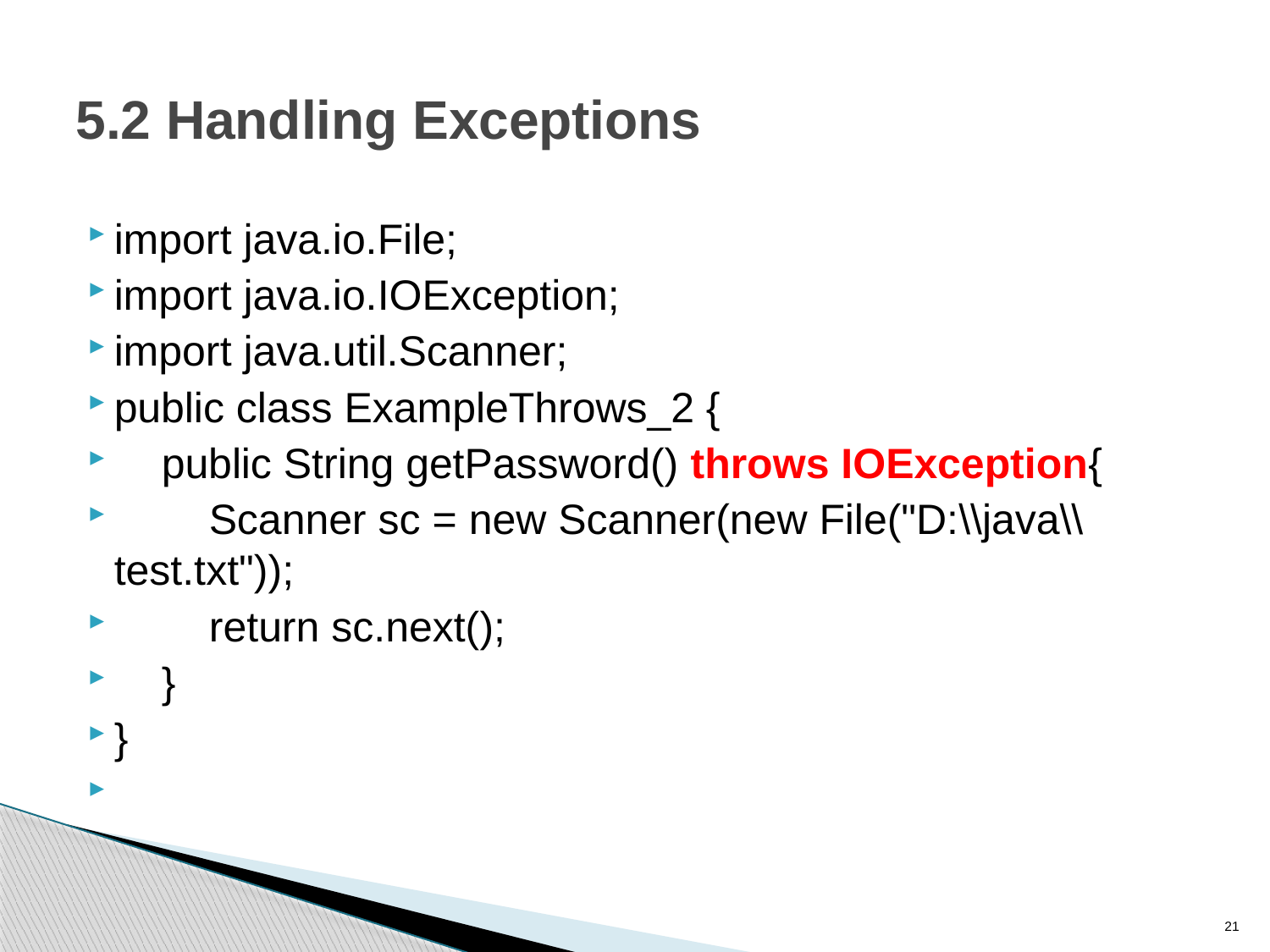

# 5.2 Handling Exceptions
import java.io.File;
import java.io.IOException;
import java.util.Scanner;
public class ExampleThrows_2 {
    public String getPassword() throws IOException{
        Scanner sc = new Scanner(new File("D:\\java\\test.txt"));
        return sc.next();
    }
}

21